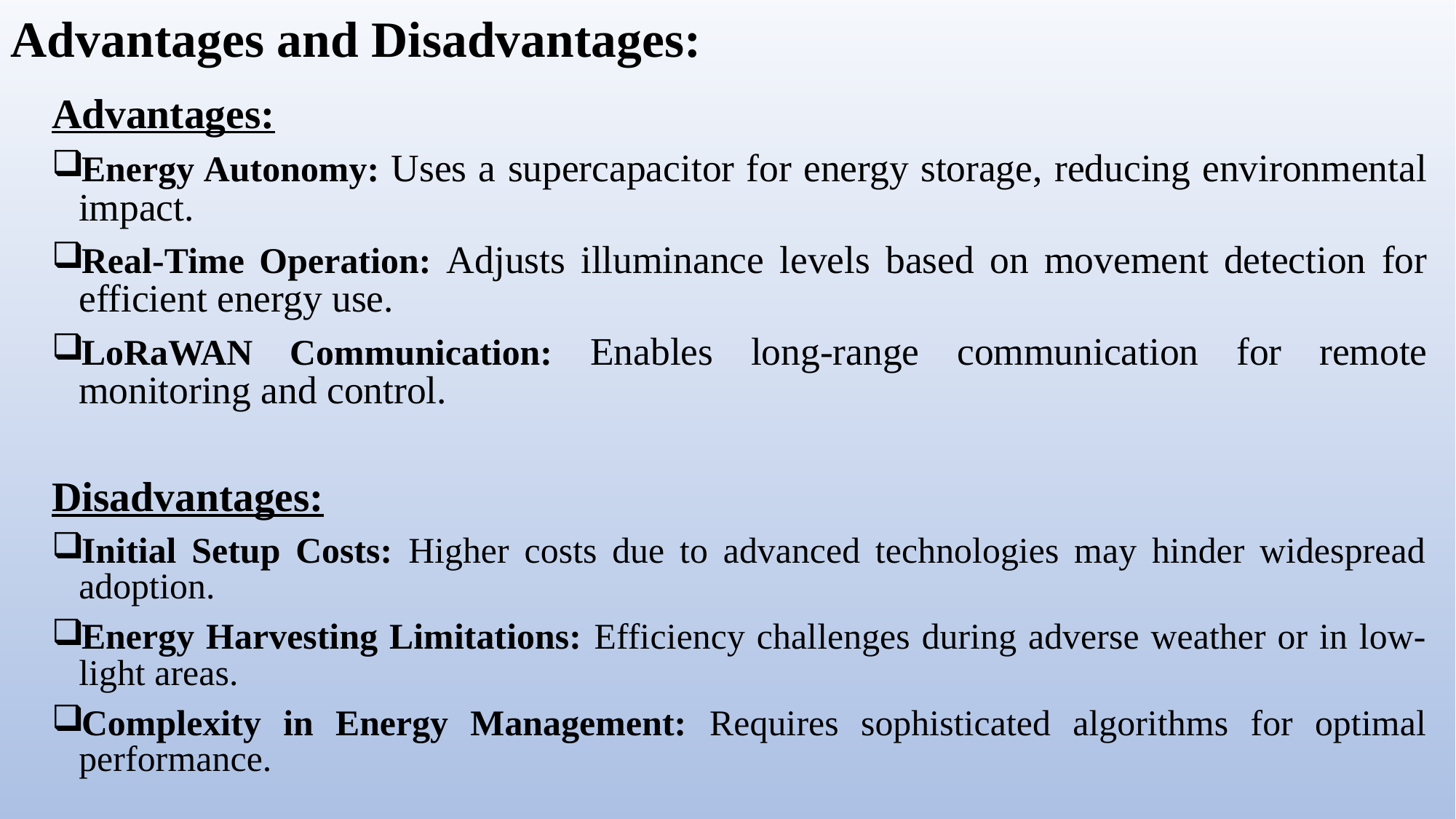

Advantages and Disadvantages:
Advantages:
Energy Autonomy: Uses a supercapacitor for energy storage, reducing environmental impact.
Real-Time Operation: Adjusts illuminance levels based on movement detection for efficient energy use.
LoRaWAN Communication: Enables long-range communication for remote monitoring and control.

Disadvantages:
Initial Setup Costs: Higher costs due to advanced technologies may hinder widespread adoption.
Energy Harvesting Limitations: Efficiency challenges during adverse weather or in low-light areas.
Complexity in Energy Management: Requires sophisticated algorithms for optimal performance.